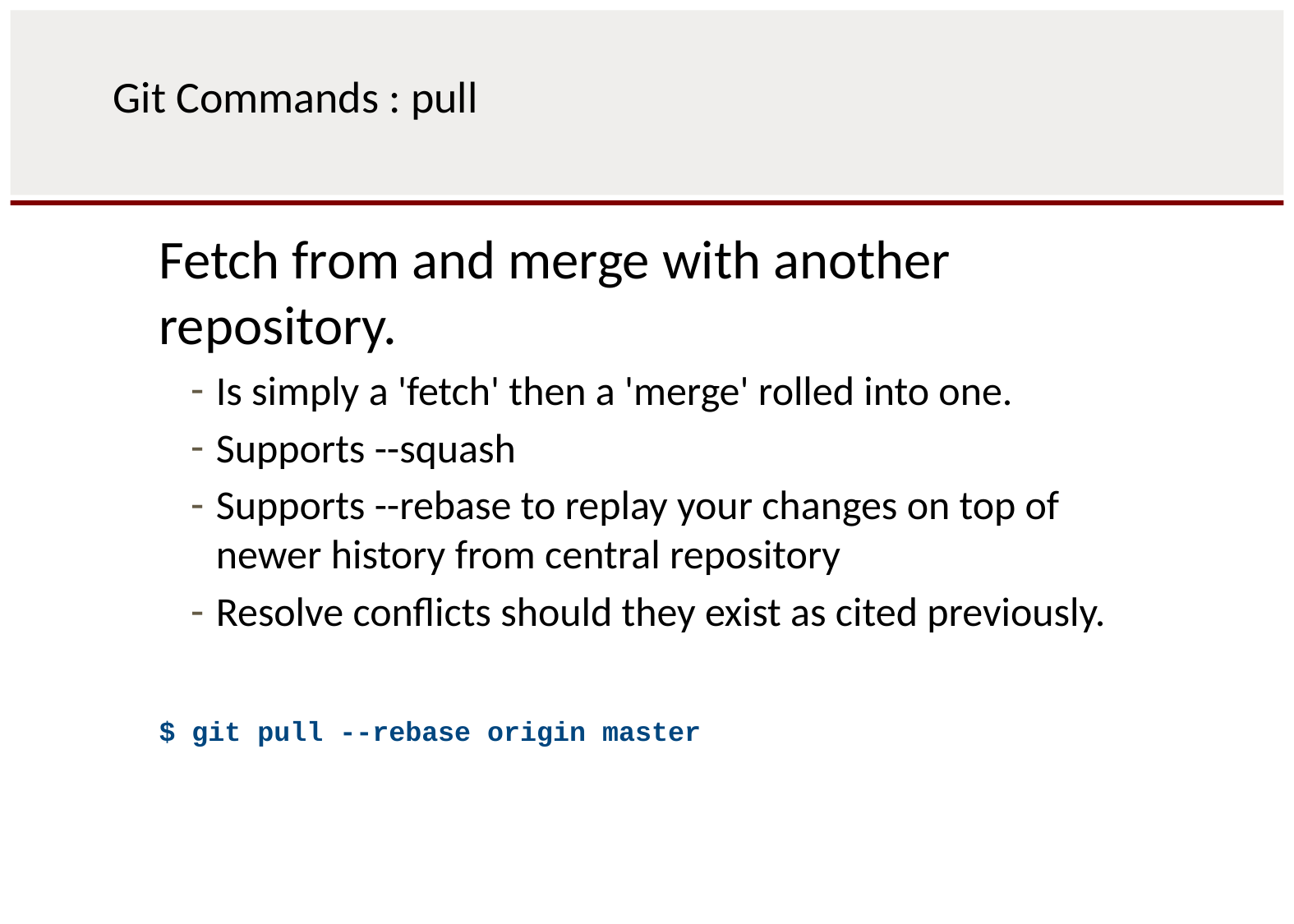

# Git Commands : pull
Fetch from and merge with another repository.
Is simply a 'fetch' then a 'merge' rolled into one.
Supports --squash
Supports --rebase to replay your changes on top of newer history from central repository
Resolve conflicts should they exist as cited previously.

$ git pull --rebase origin master